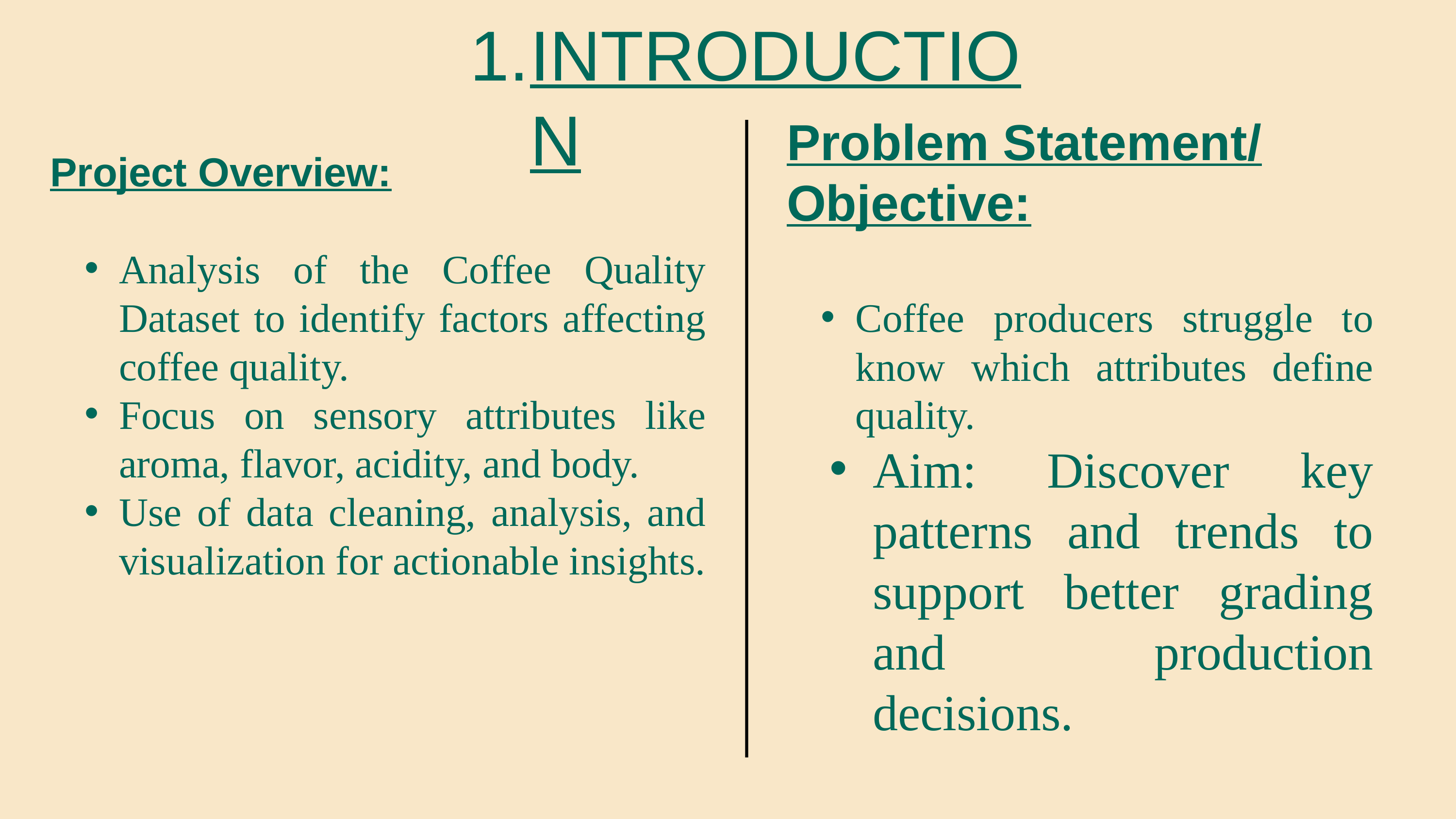

INTRODUCTION
Problem Statement/ Objective:

Coffee producers struggle to know which attributes define quality.
Aim: Discover key patterns and trends to support better grading and production decisions.

Project Overview:

Analysis of the Coffee Quality Dataset to identify factors affecting coffee quality.
Focus on sensory attributes like aroma, flavor, acidity, and body.
Use of data cleaning, analysis, and visualization for actionable insights.